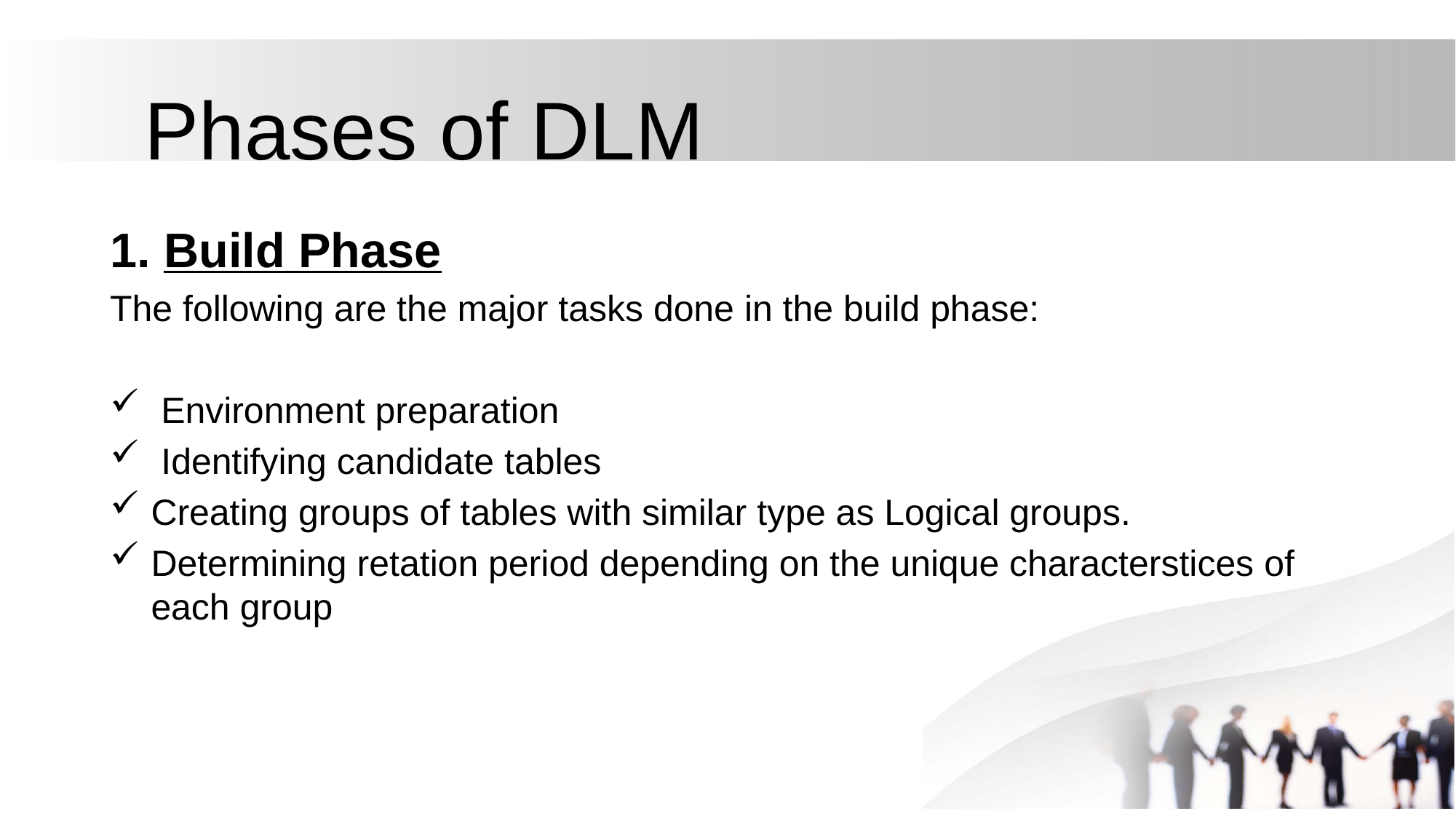

Phases of DLM
1. Build Phase
The following are the major tasks done in the build phase:

 Environment preparation
 Identifying candidate tables
Creating groups of tables with similar type as Logical groups.
Determining retation period depending on the unique characterstices of each group